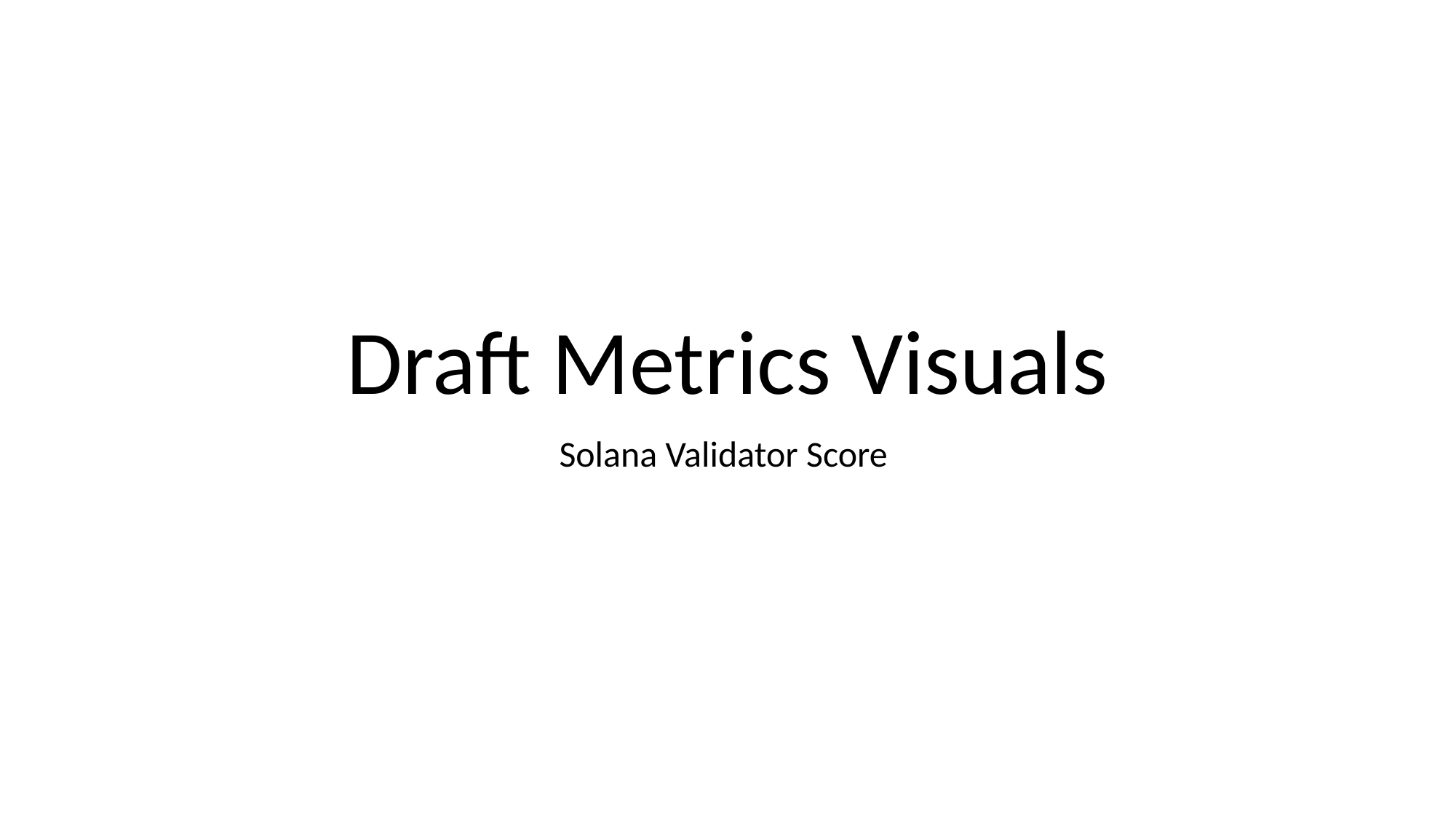

# Draft Metrics Visuals
Solana Validator Score